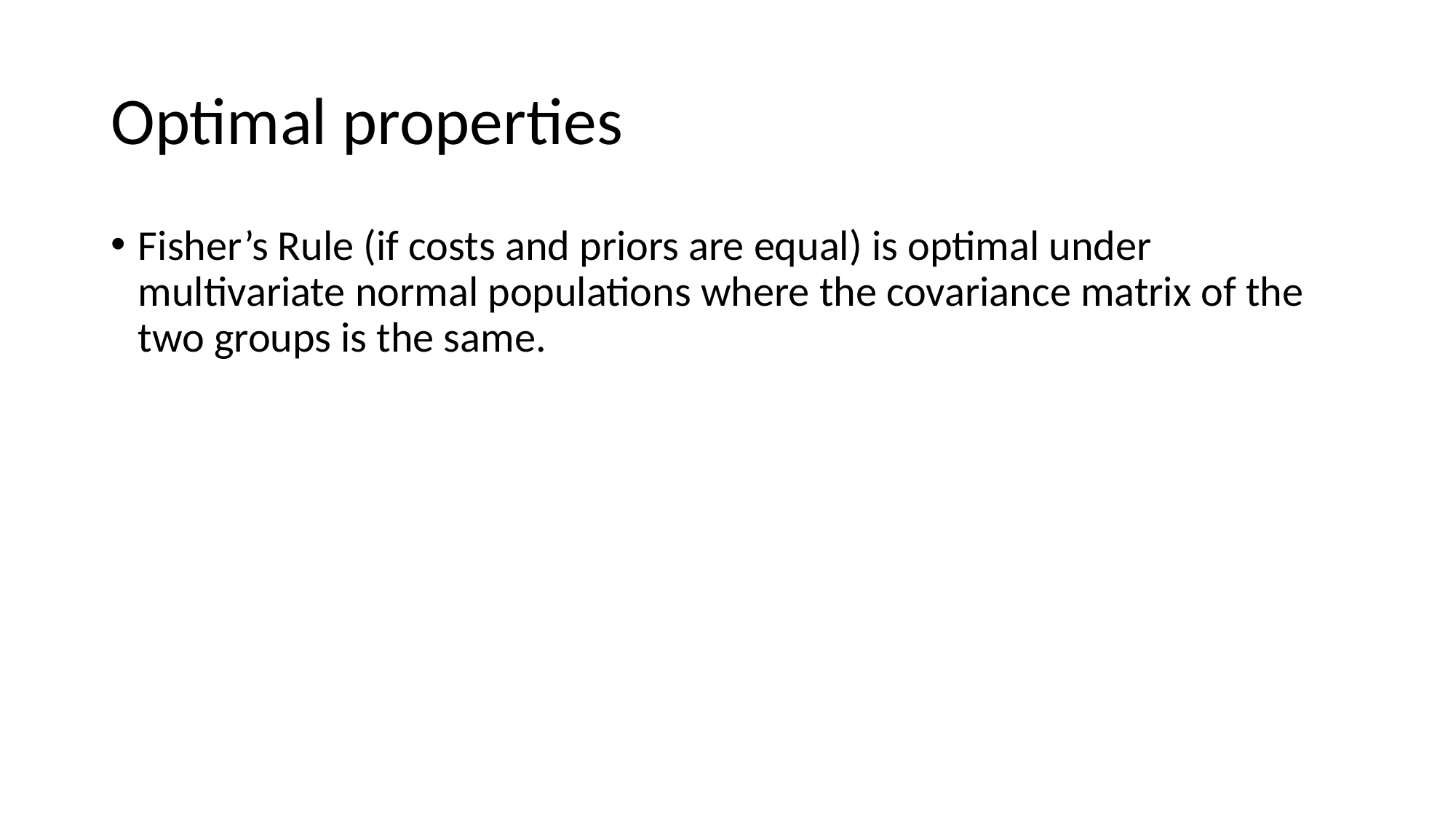

# Optimal properties
Fisher’s Rule (if costs and priors are equal) is optimal under multivariate normal populations where the covariance matrix of the two groups is the same.